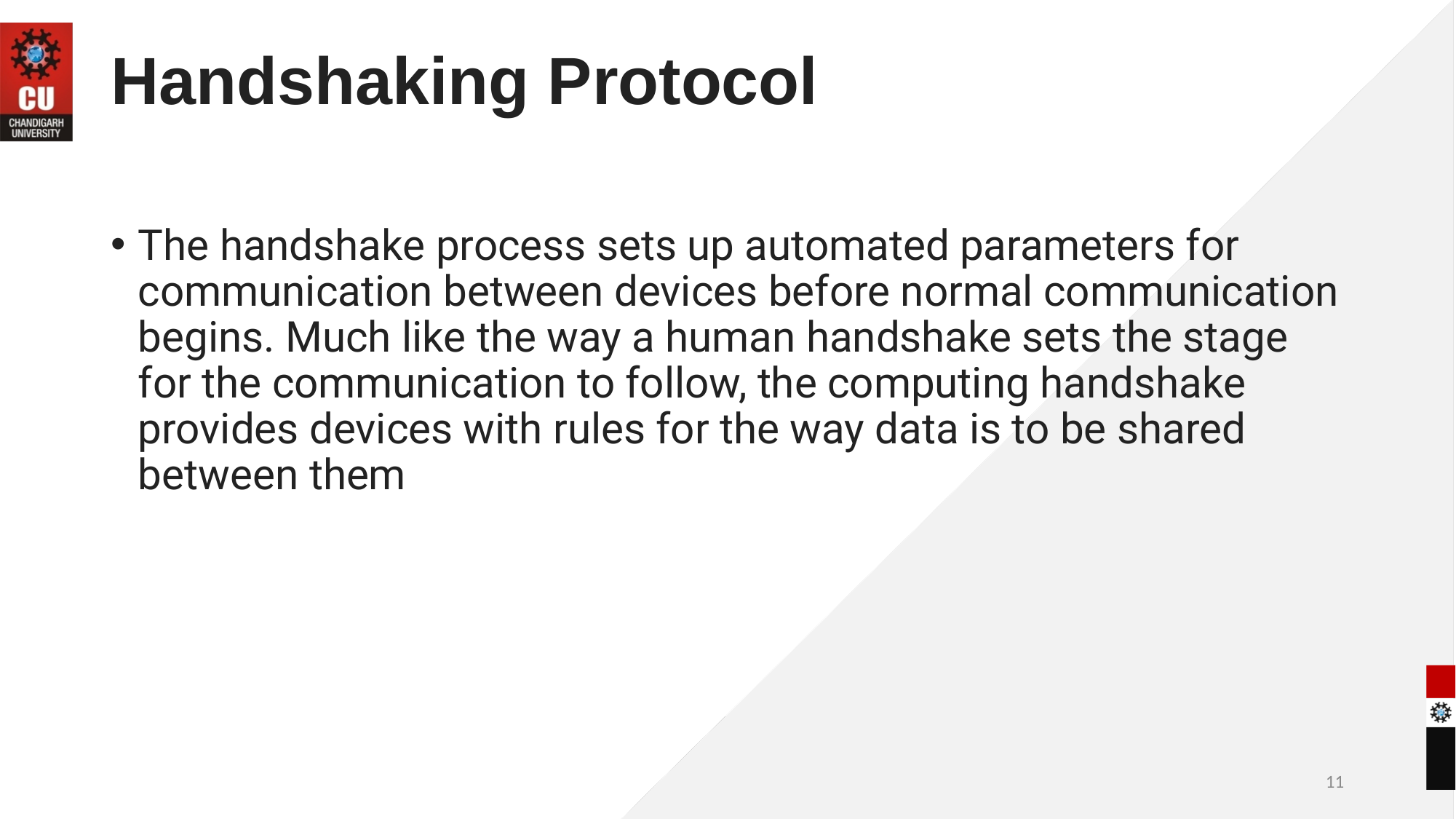

# Handshaking Protocol
The handshake process sets up automated parameters for communication between devices before normal communication begins. Much like the way a human handshake sets the stage for the communication to follow, the computing handshake provides devices with rules for the way data is to be shared between them
11